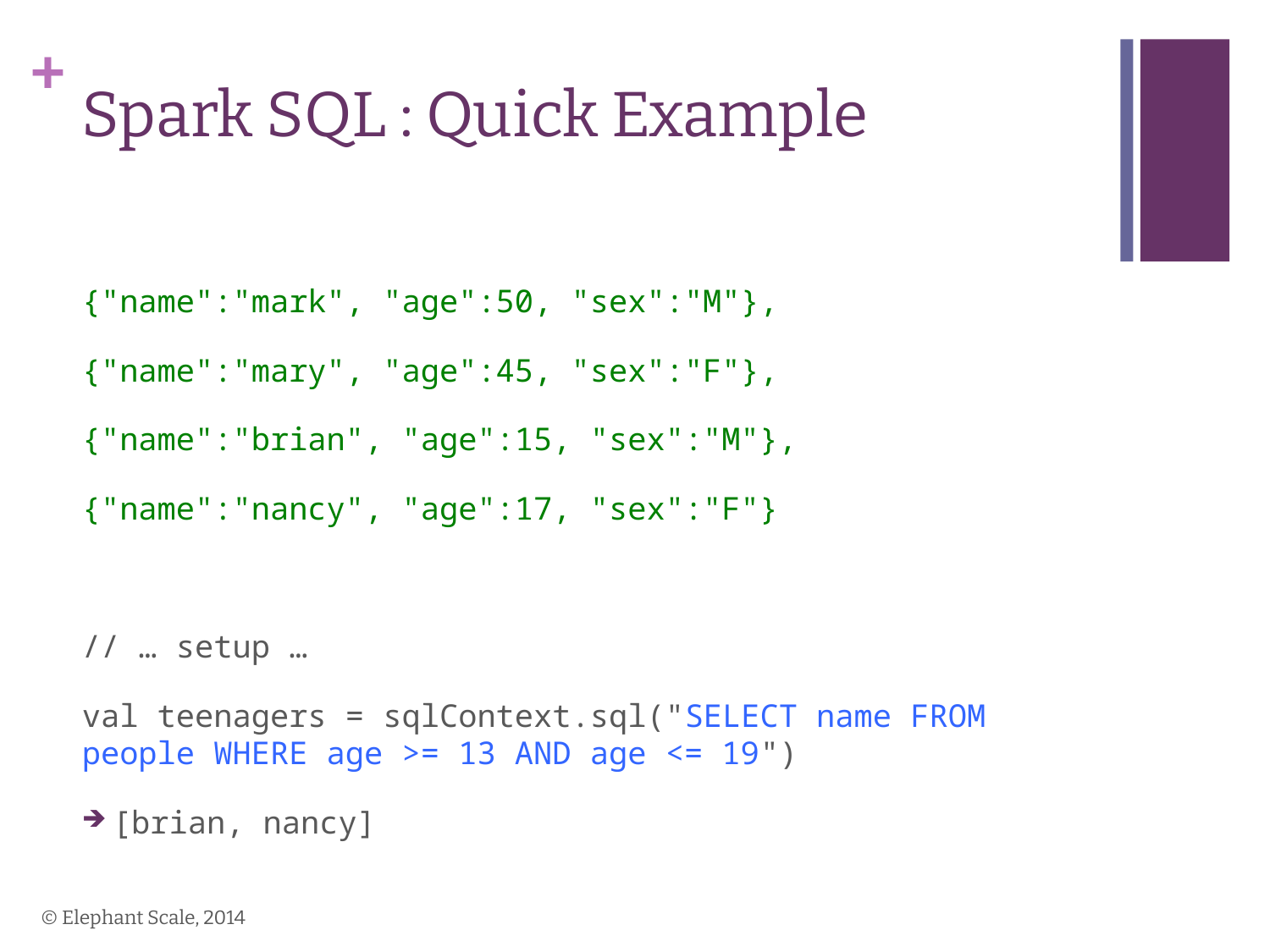

# Spark SQL : Quick Example
{"name":"mark", "age":50, "sex":"M"},
{"name":"mary", "age":45, "sex":"F"},
{"name":"brian", "age":15, "sex":"M"},
{"name":"nancy", "age":17, "sex":"F"}

// … setup …
val teenagers = sqlContext.sql("SELECT name FROM people WHERE age >= 13 AND age <= 19")
[brian, nancy]

© Elephant Scale, 2014